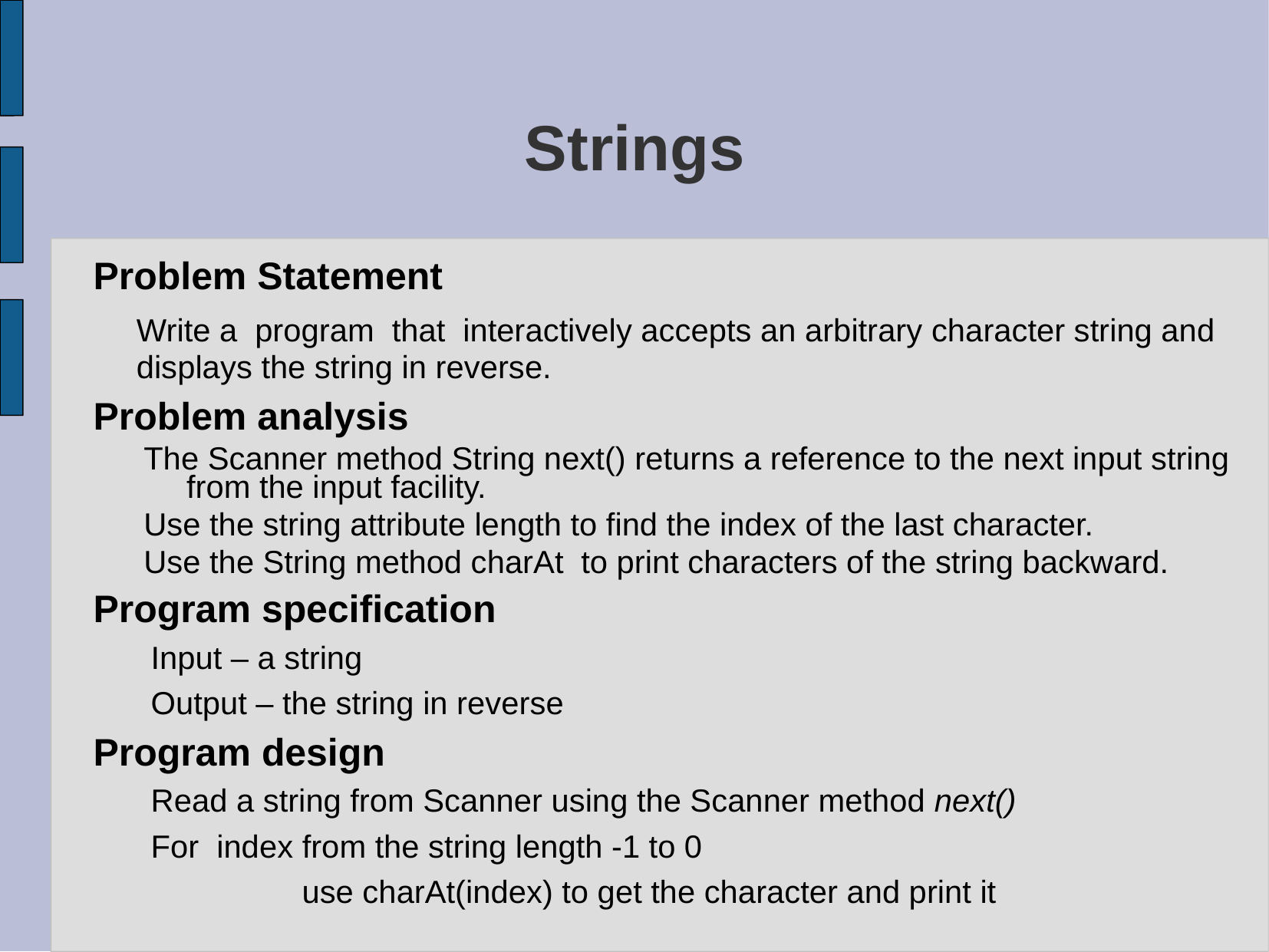

# Strings
Problem Statement
	Write a  program  that  interactively accepts an arbitrary character string and displays the string in reverse.
Problem analysis
The Scanner method String next() returns a reference to the next input string from the input facility.
Use the string attribute length to find the index of the last character.
Use the String method charAt  to print characters of the string backward.
Program specification
Input – a string
Output – the string in reverse
Program design
Read a string from Scanner using the Scanner method next()
For  index from the string length -1 to 0
		use charAt(index) to get the character and print it